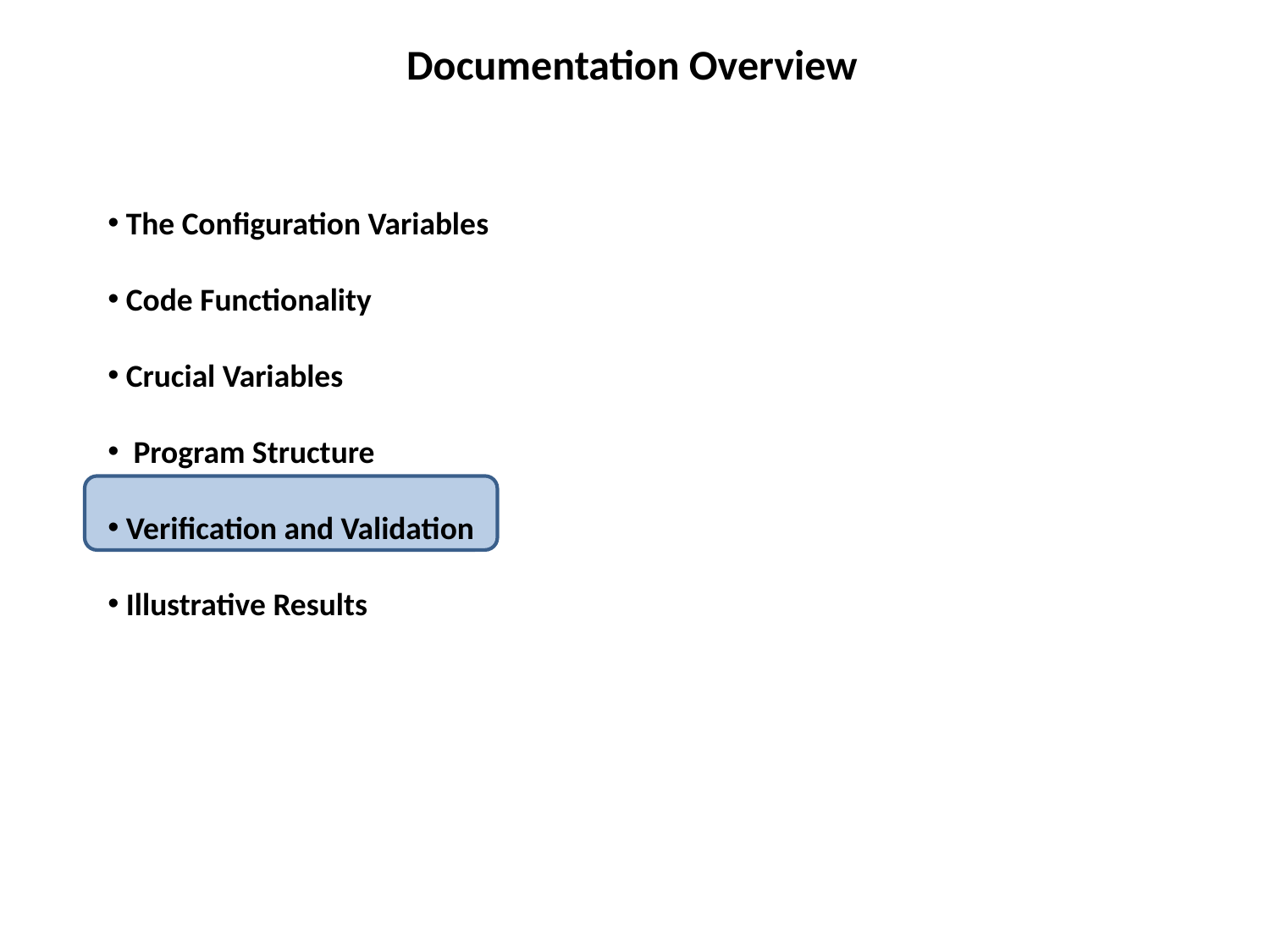

Documentation Overview
 The Configuration Variables
 Code Functionality
 Crucial Variables
  Program Structure
 Verification and Validation
 Illustrative Results